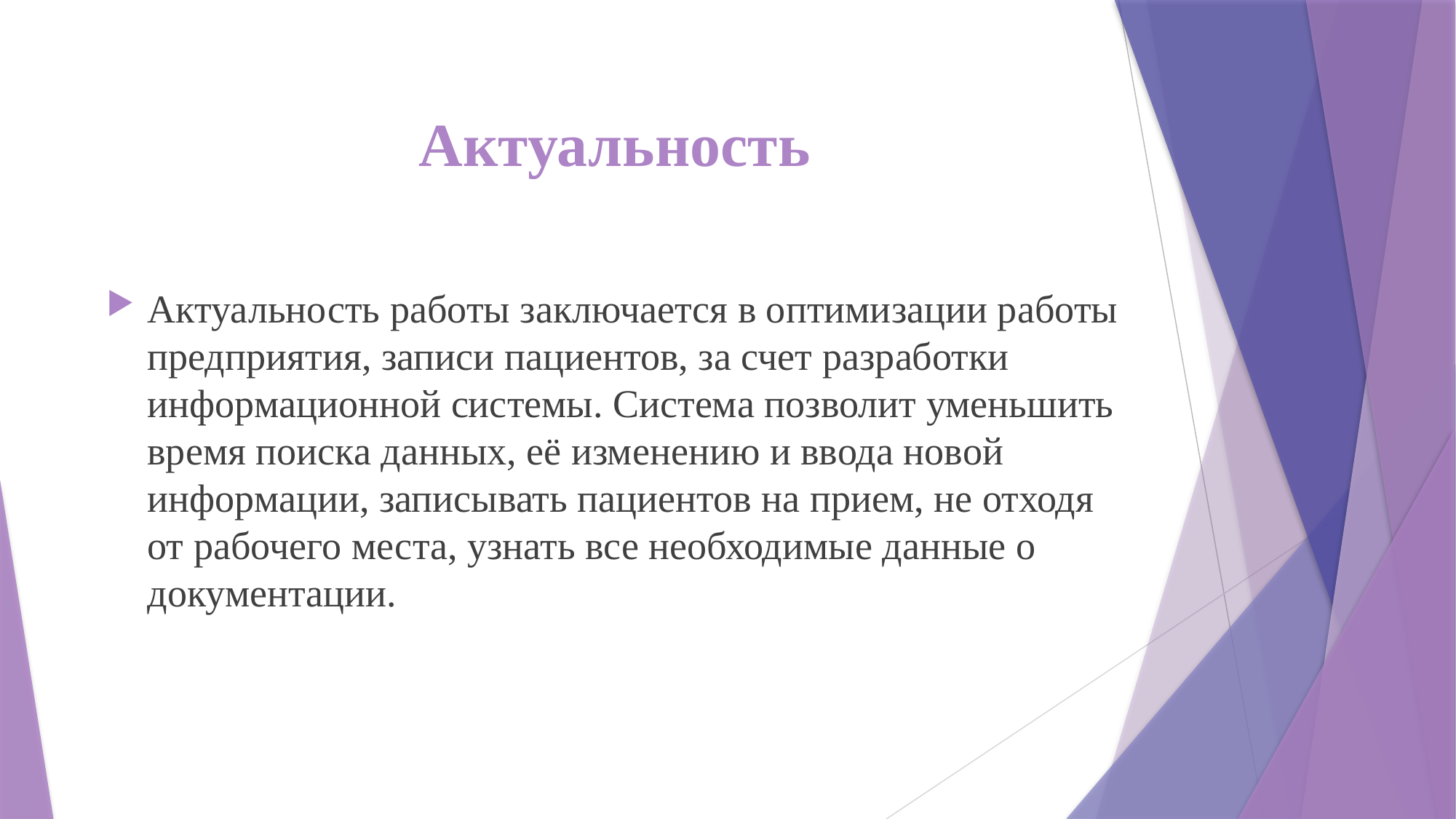

# Актуальность
Актуальность работы заключается в оптимизации работы предприятия, записи пациентов, за счет разработки информационной системы. Система позволит уменьшить время поиска данных, её изменению и ввода новой информации, записывать пациентов на прием, не отходя от рабочего места, узнать все необходимые данные о документации.